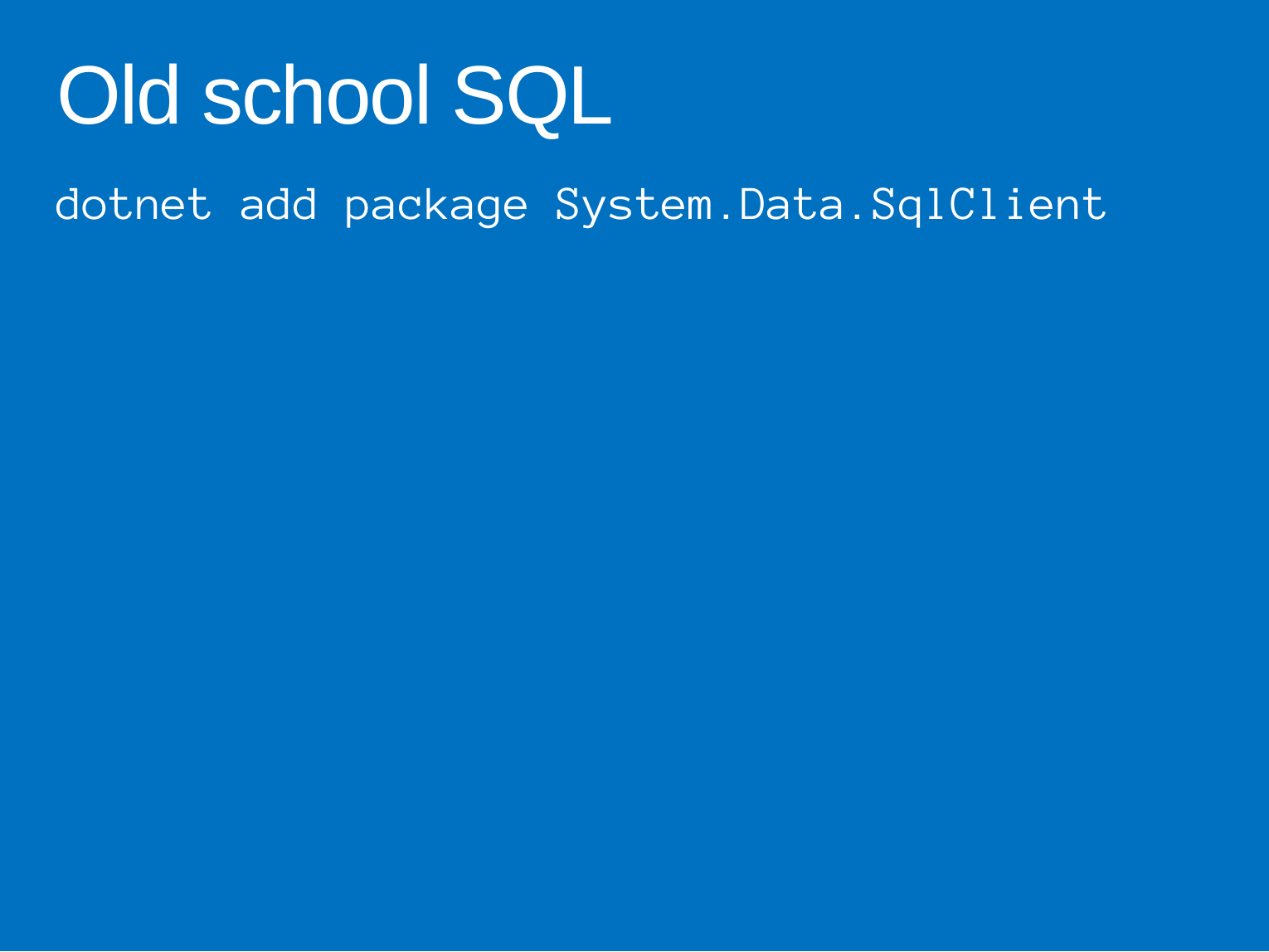

# Old school SQL
dotnet add package System.Data.SqlClient